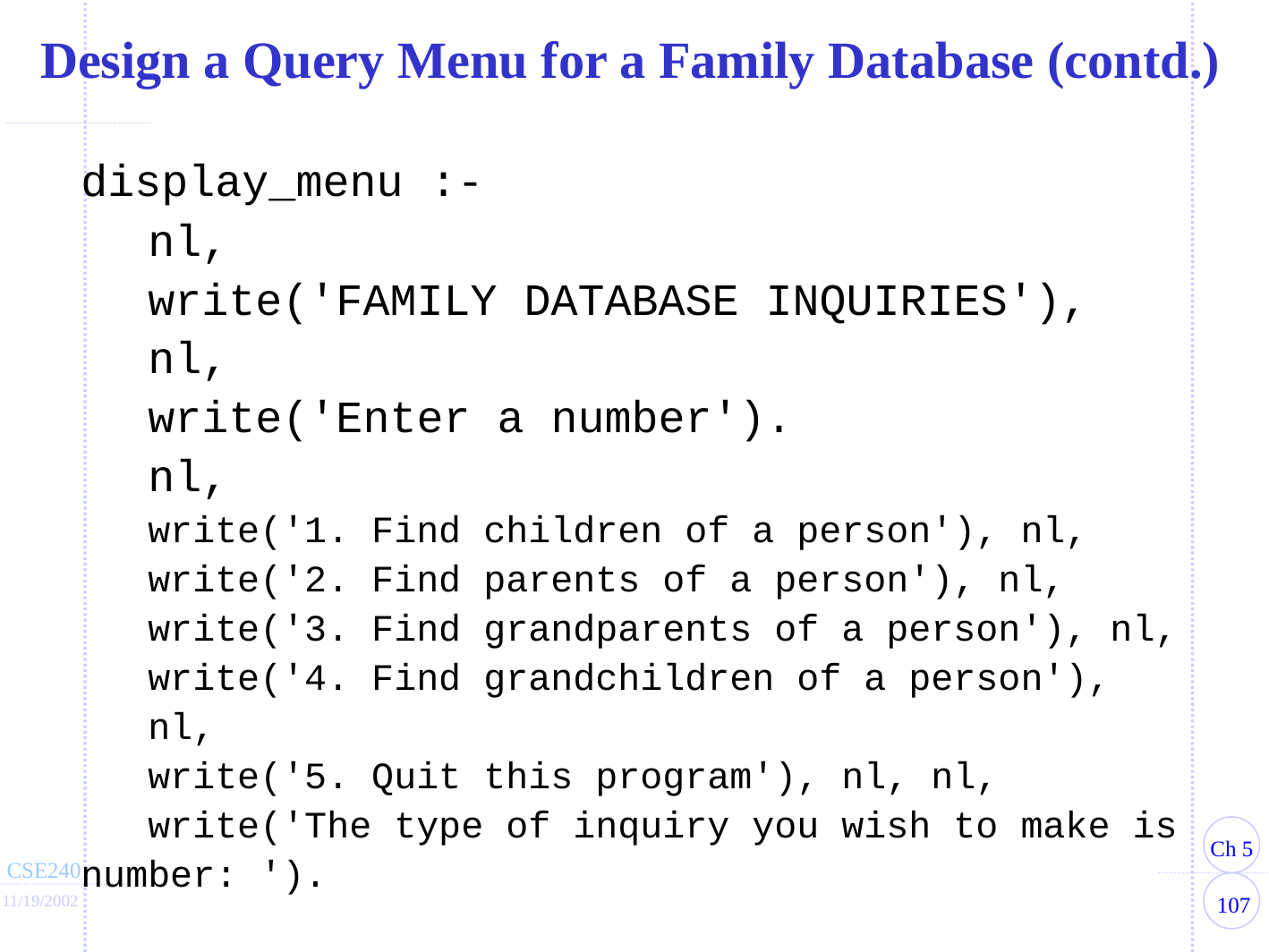

Design a Query Menu for a Family Database (contd.)
display_menu :-
	nl,
	write('FAMILY DATABASE INQUIRIES'),
	nl,
	write('Enter a number').
	nl,
	write('1. Find children of a person'), nl,
	write('2. Find parents of a person'), nl,
	write('3. Find grandparents of a person'), nl,
	write('4. Find grandchildren of a person'),
	nl,
	write('5. Quit this program'), nl, nl,
	write('The type of inquiry you wish to make is number: ').